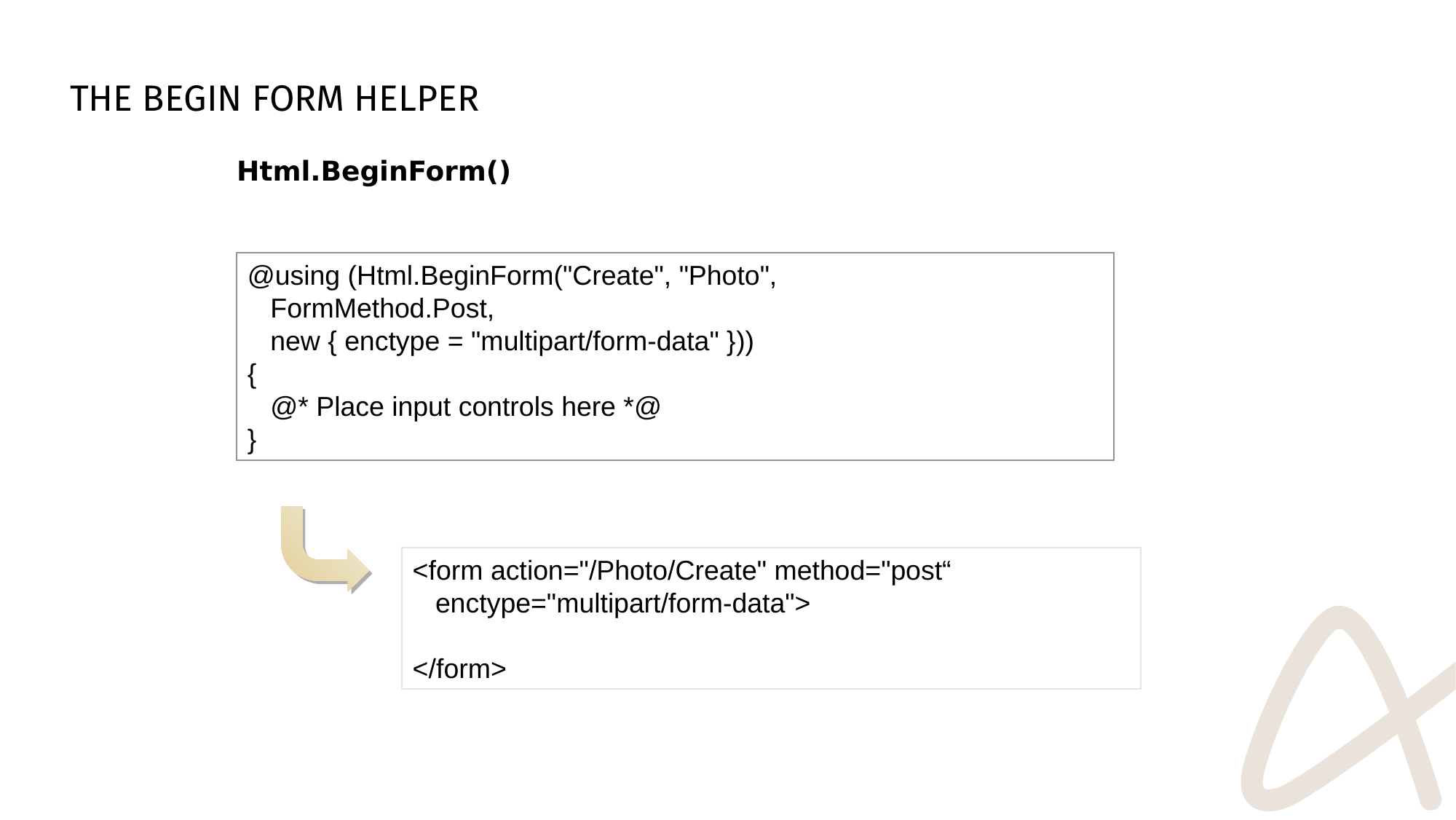

# The Begin Form Helper
Html.BeginForm()
@using (Html.BeginForm("Create", "Photo",
   FormMethod.Post,
   new { enctype = "multipart/form-data" }))
{
   @* Place input controls here *@
}

<form action="/Photo/Create" method="post“
   enctype="multipart/form-data">

</form>